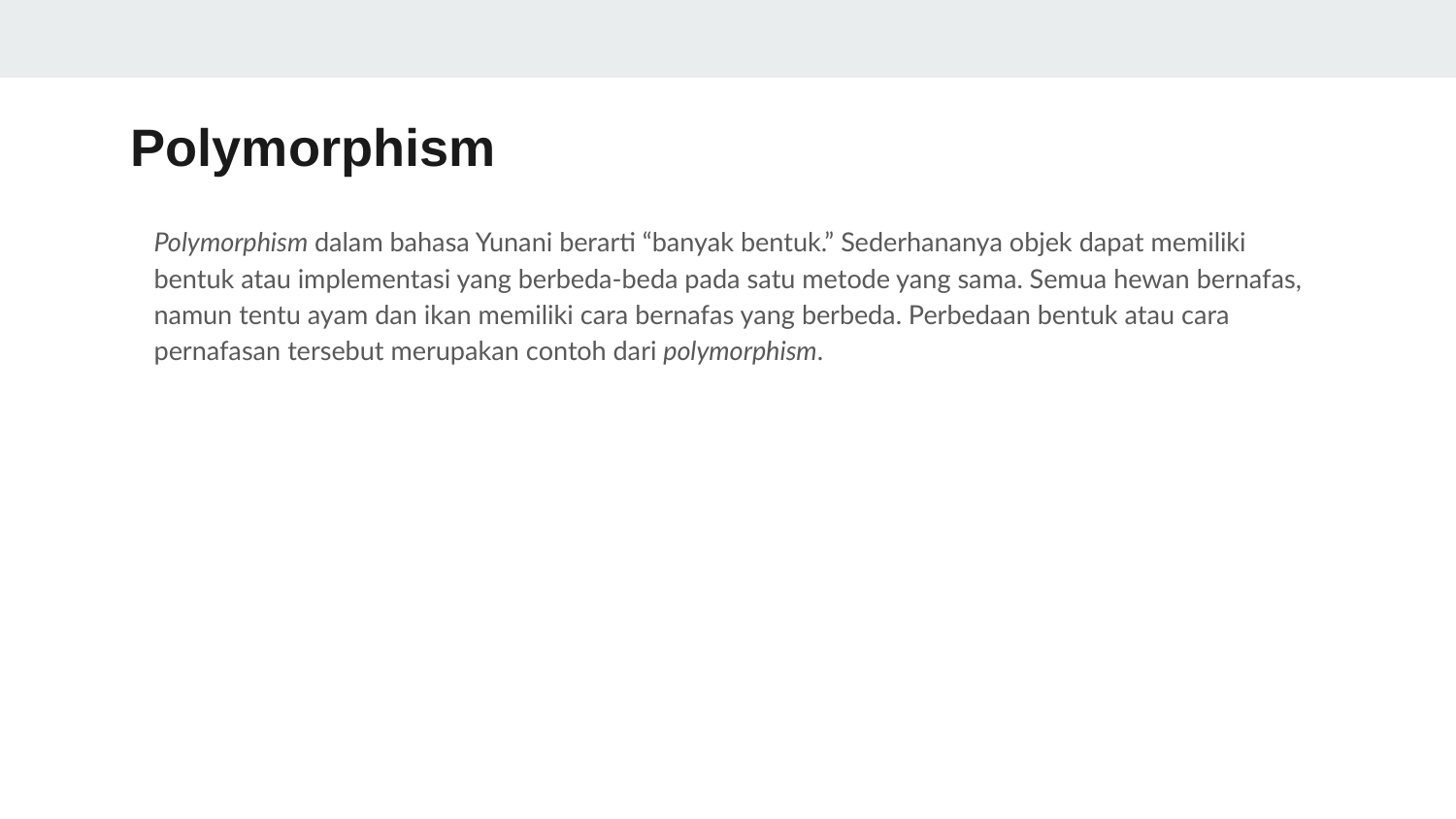

# Polymorphism
Polymorphism dalam bahasa Yunani berarti “banyak bentuk.” Sederhananya objek dapat memiliki bentuk atau implementasi yang berbeda-beda pada satu metode yang sama. Semua hewan bernafas, namun tentu ayam dan ikan memiliki cara bernafas yang berbeda. Perbedaan bentuk atau cara pernafasan tersebut merupakan contoh dari polymorphism.